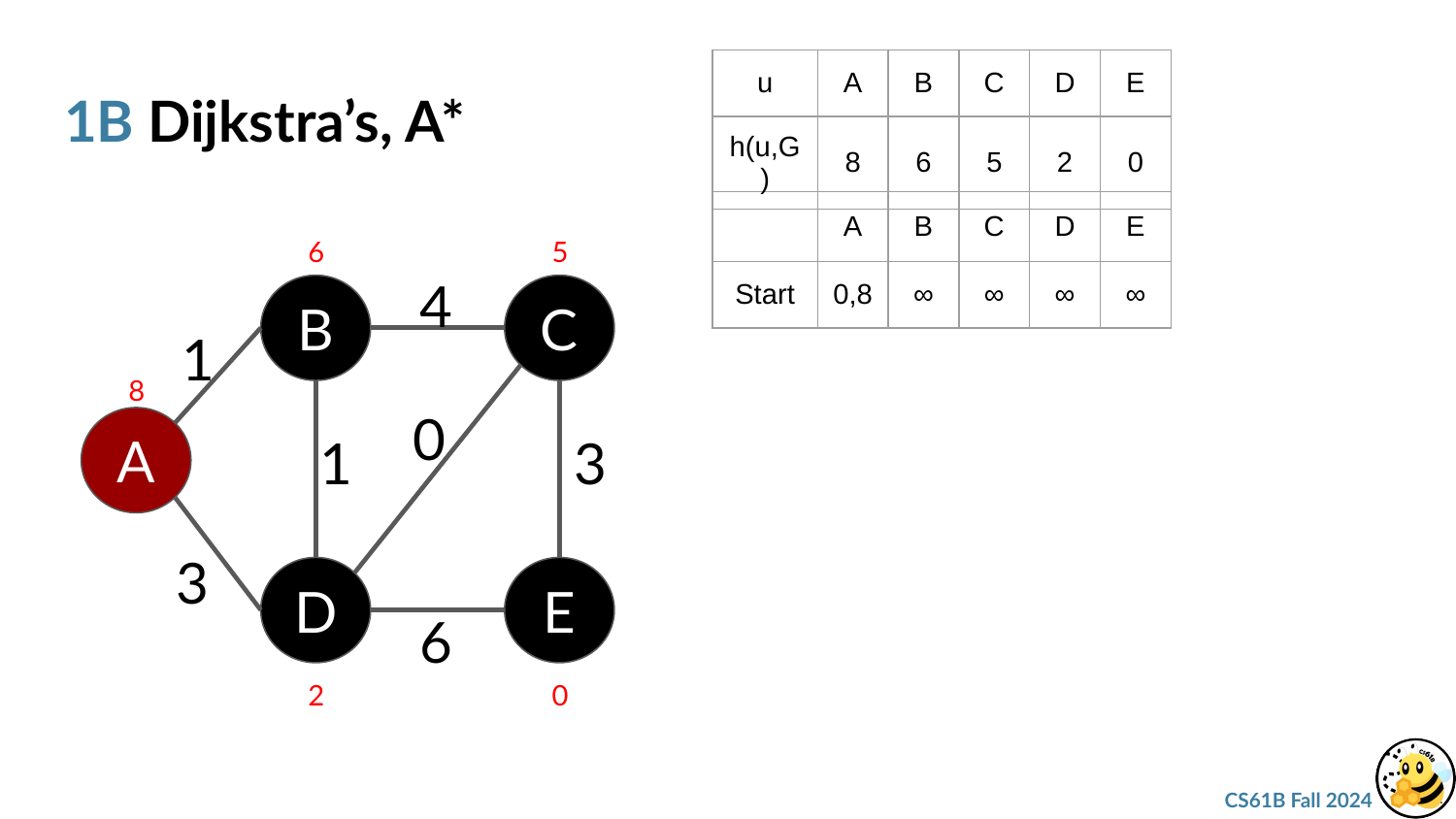

| u | A | B | C | D | E |
| --- | --- | --- | --- | --- | --- |
| h(u,G) | 8 | 6 | 5 | 2 | 0 |
# 1B Dijkstra’s, A*
|  | A | B | C | D | E |
| --- | --- | --- | --- | --- | --- |
| Start | 0,8 | ∞ | ∞ | ∞ | ∞ |
6
5
4
B
C
1
8
0
A
1
3
3
D
E
6
2
0